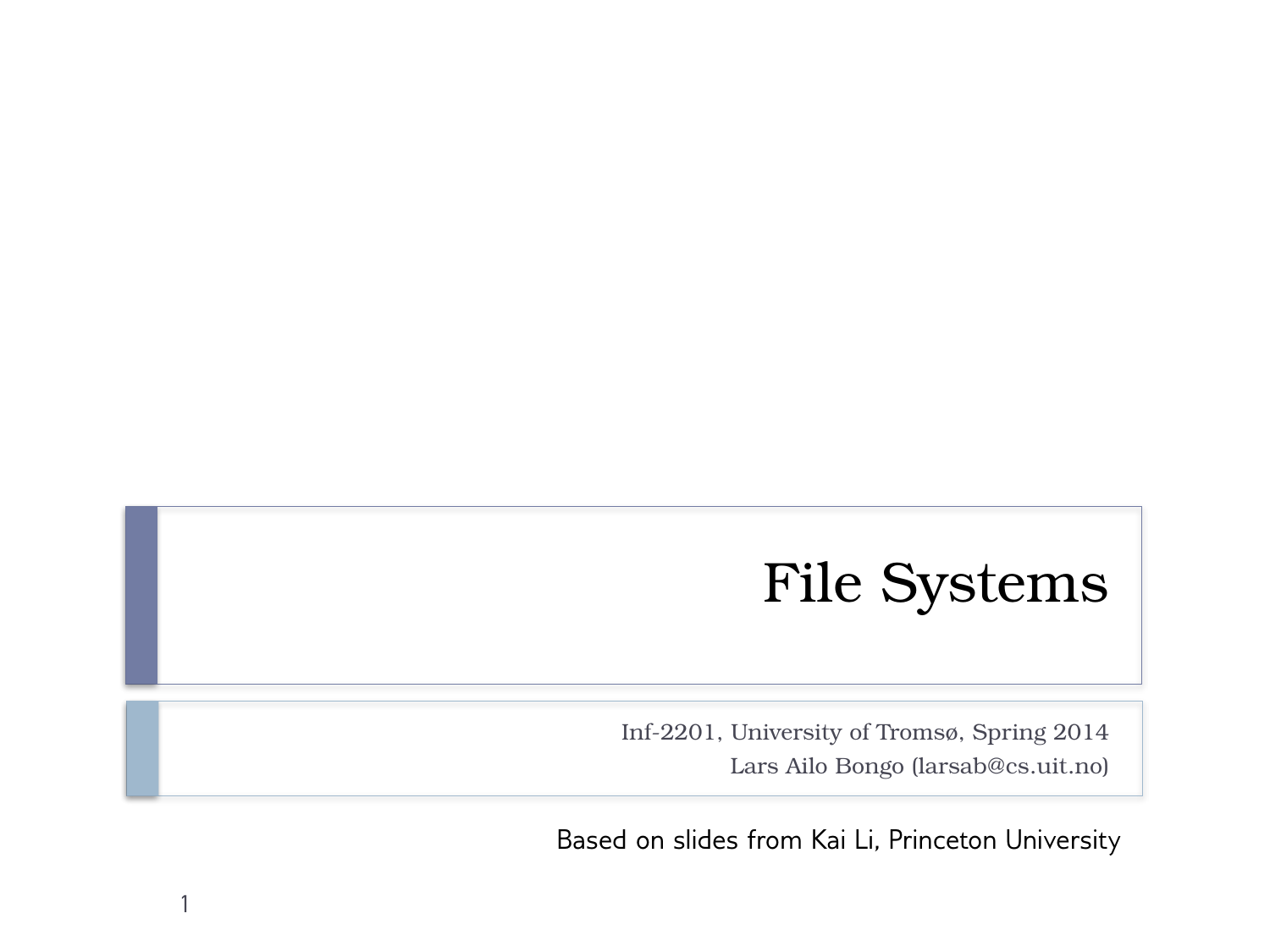

# File Systems
Inf-2201, University of Tromsø, Spring 2014
Lars Ailo Bongo (larsab@cs.uit.no)

Based on slides from Kai Li, Princeton University
1